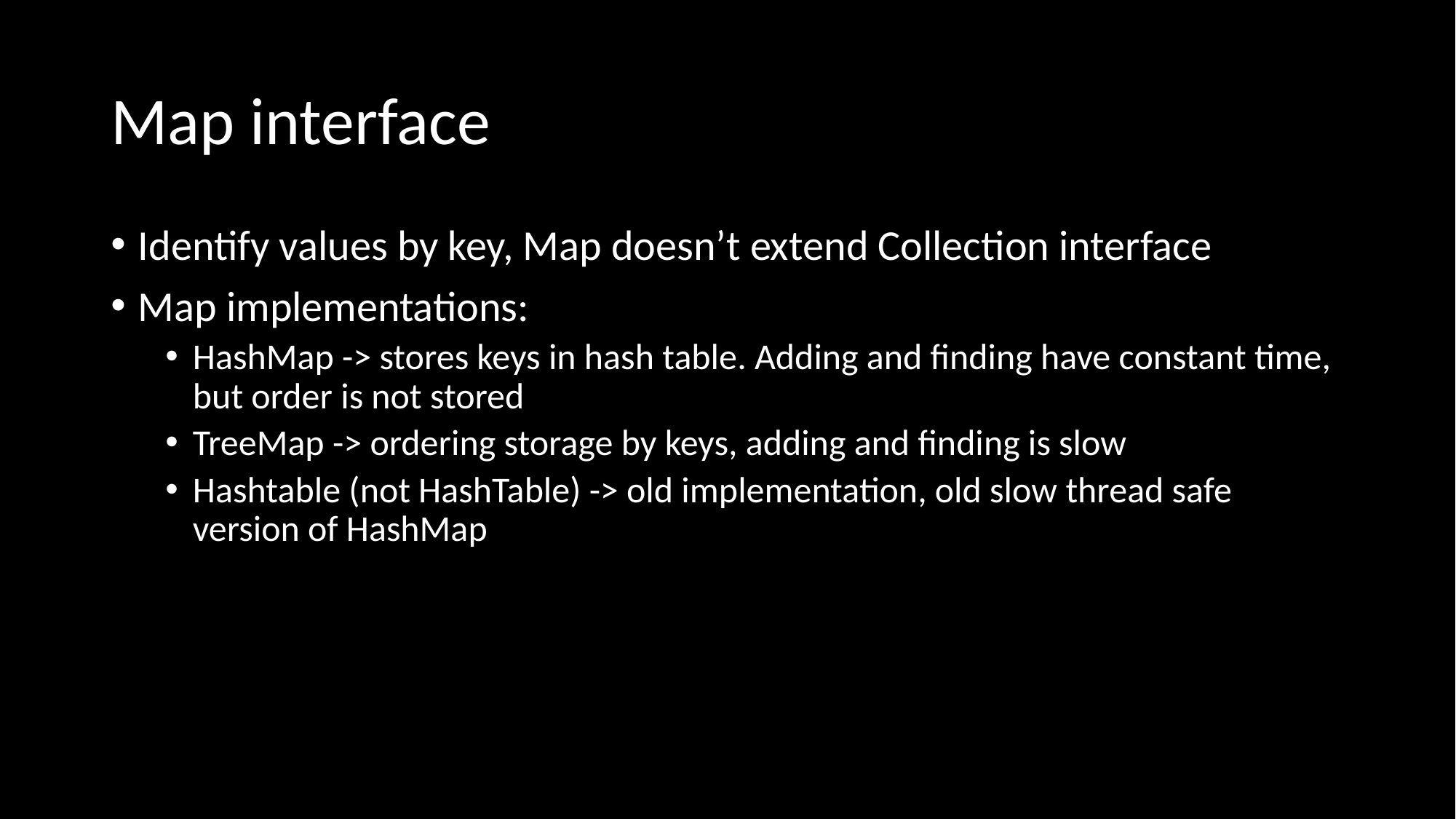

# Map interface
Identify values by key, Map doesn’t extend Collection interface
Map implementations:
HashMap -> stores keys in hash table. Adding and finding have constant time, but order is not stored
TreeMap -> ordering storage by keys, adding and finding is slow
Hashtable (not HashTable) -> old implementation, old slow thread safe version of HashMap